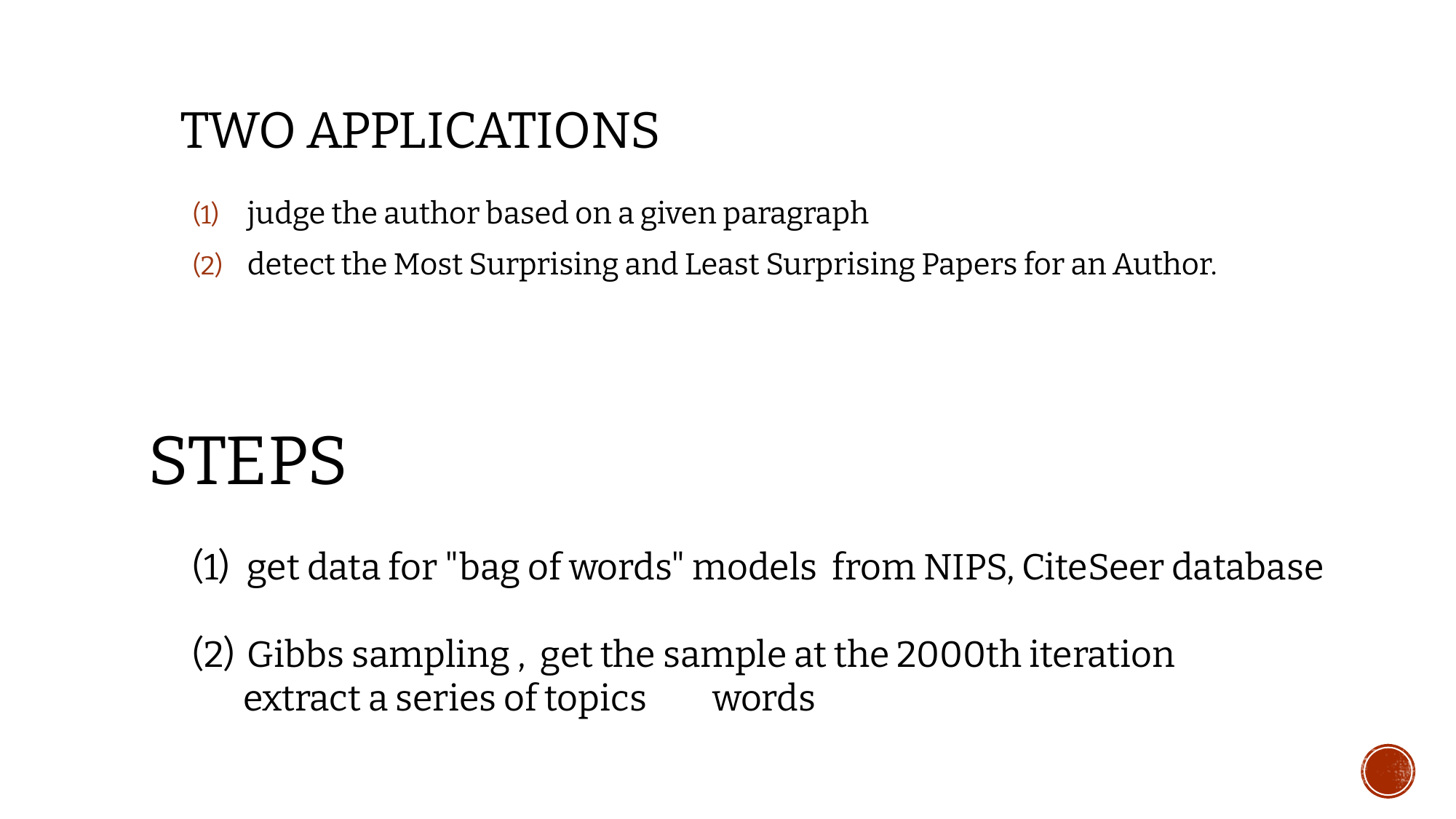

Two Applications
judge the author based on a given paragraph
detect the Most Surprising and Least Surprising Papers for an Author.

Steps
get data for "bag of words" models  from NIPS, CiteSeer database

Gibbs sampling ,  get the sample at the 2000th iteration
       extract a series of topics         words